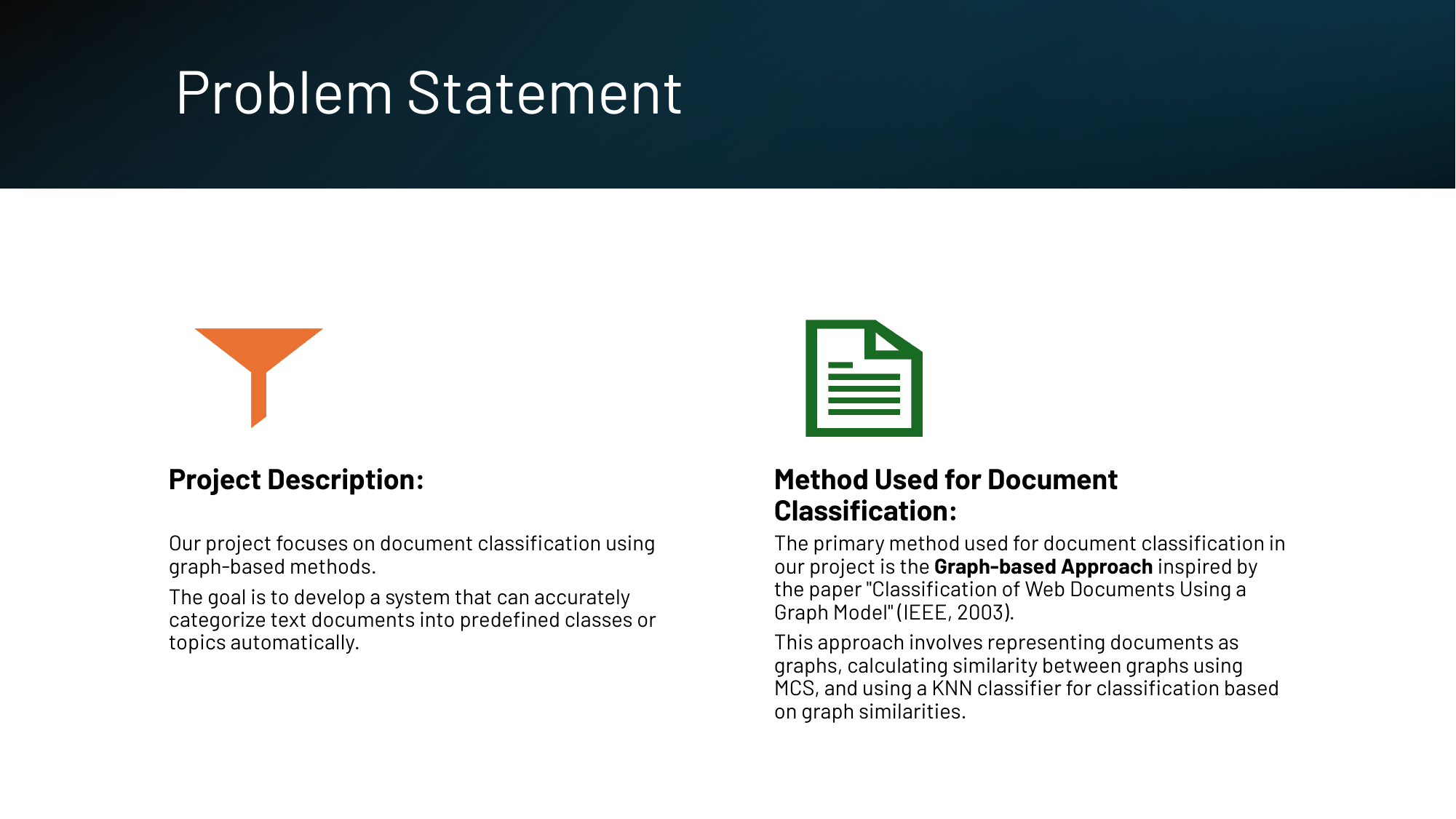

# Problem Statement
Project Description:
Our project focuses on document classification using graph-based methods.
The goal is to develop a system that can accurately categorize text documents into predefined classes or topics automatically.
Method Used for Document Classification:
The primary method used for document classification in our project is the Graph-based Approach inspired by the paper "Classification of Web Documents Using a Graph Model" (IEEE, 2003).
This approach involves representing documents as graphs, calculating similarity between graphs using MCS, and using a KNN classifier for classification based on graph similarities.